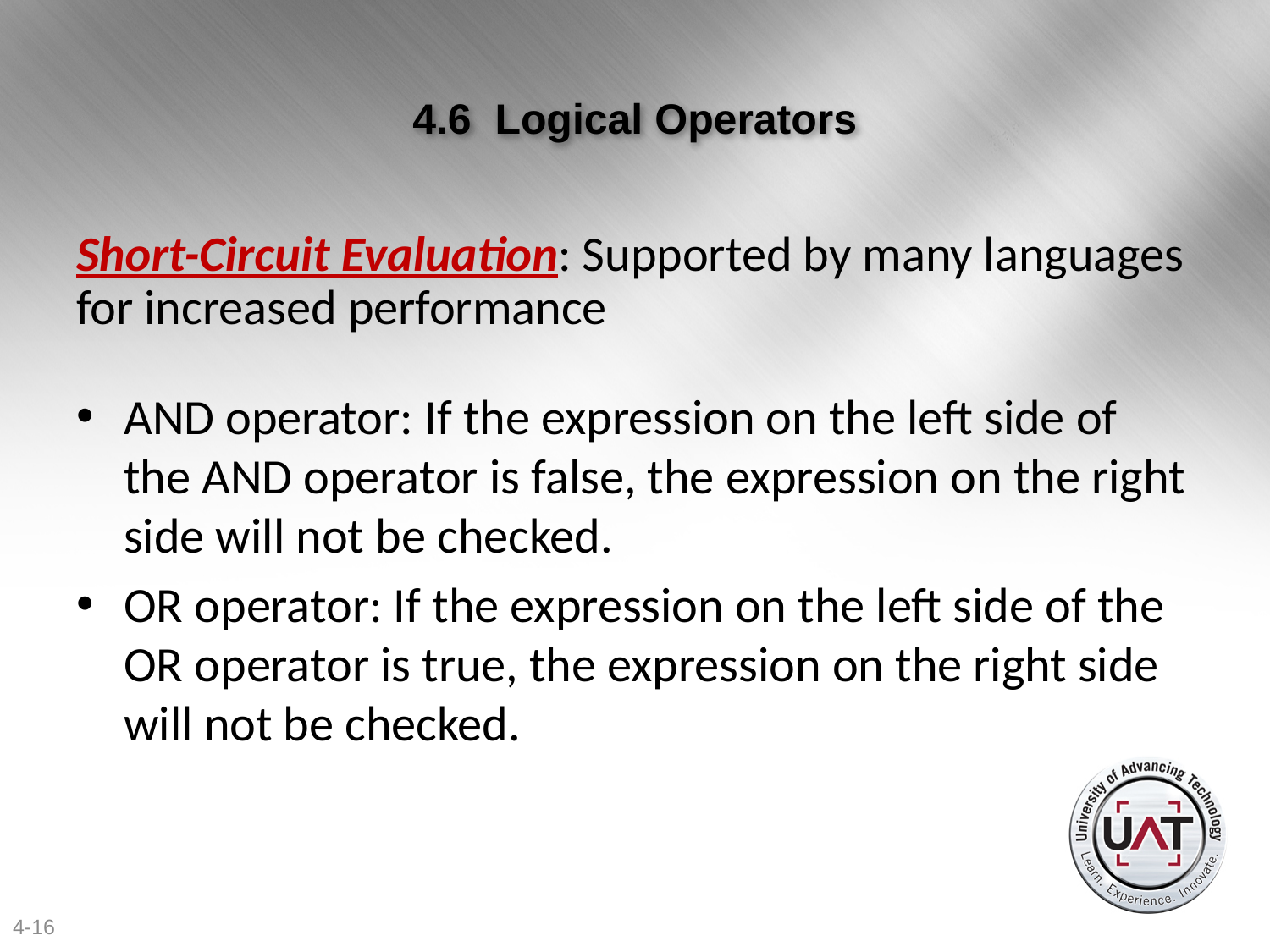

# 4.6  Logical Operators
Short-Circuit Evaluation: Supported by many languages for increased performance

AND operator: If the expression on the left side of the AND operator is false, the expression on the right side will not be checked.
OR operator: If the expression on the left side of the OR operator is true, the expression on the right side will not be checked.

4-16